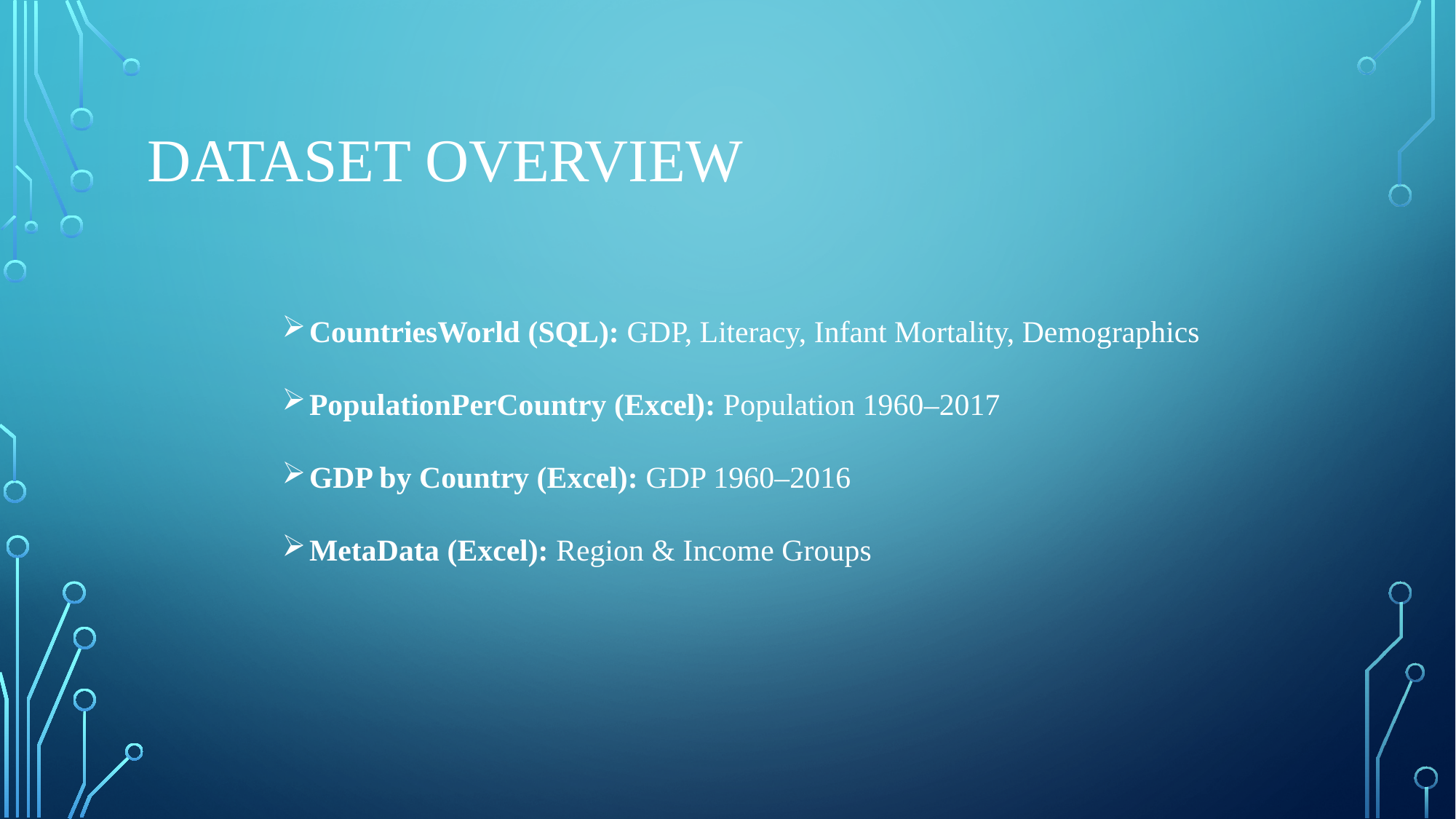

# Dataset Overview
CountriesWorld (SQL): GDP, Literacy, Infant Mortality, Demographics
PopulationPerCountry (Excel): Population 1960–2017
GDP by Country (Excel): GDP 1960–2016
MetaData (Excel): Region & Income Groups